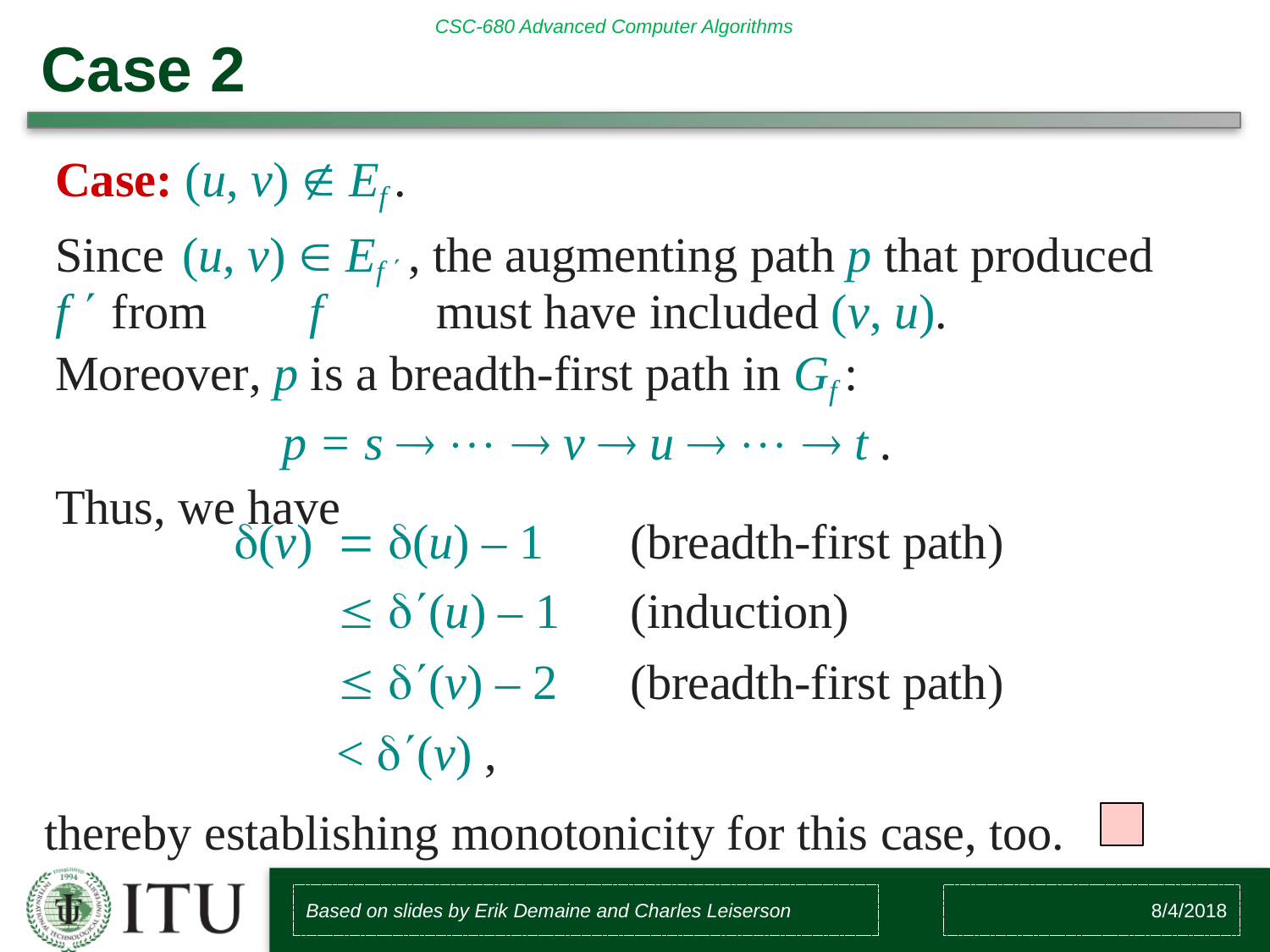

# Case 2

Case: (u, v) ∉ Ef .
Since	(u, v) ∈ Ef ′ , the augmenting path p that produced f ′ from	f	must have included (v, u).	Moreover, p is a breadth-first path in Gf :
p = s → … → v → u → … → t .
Thus, we have
| δ(v) | = δ(u) – 1 | (breadth-first path) |
| --- | --- | --- |
|  | ≤ δ′(u) – 1 | (induction) |
|  | ≤ δ′(v) – 2 | (breadth-first path) |
|  | < δ′(v) , |  |
thereby establishing monotonicity for this case, too.

Based on slides by Erik Demaine and Charles Leiserson
8/4/2018